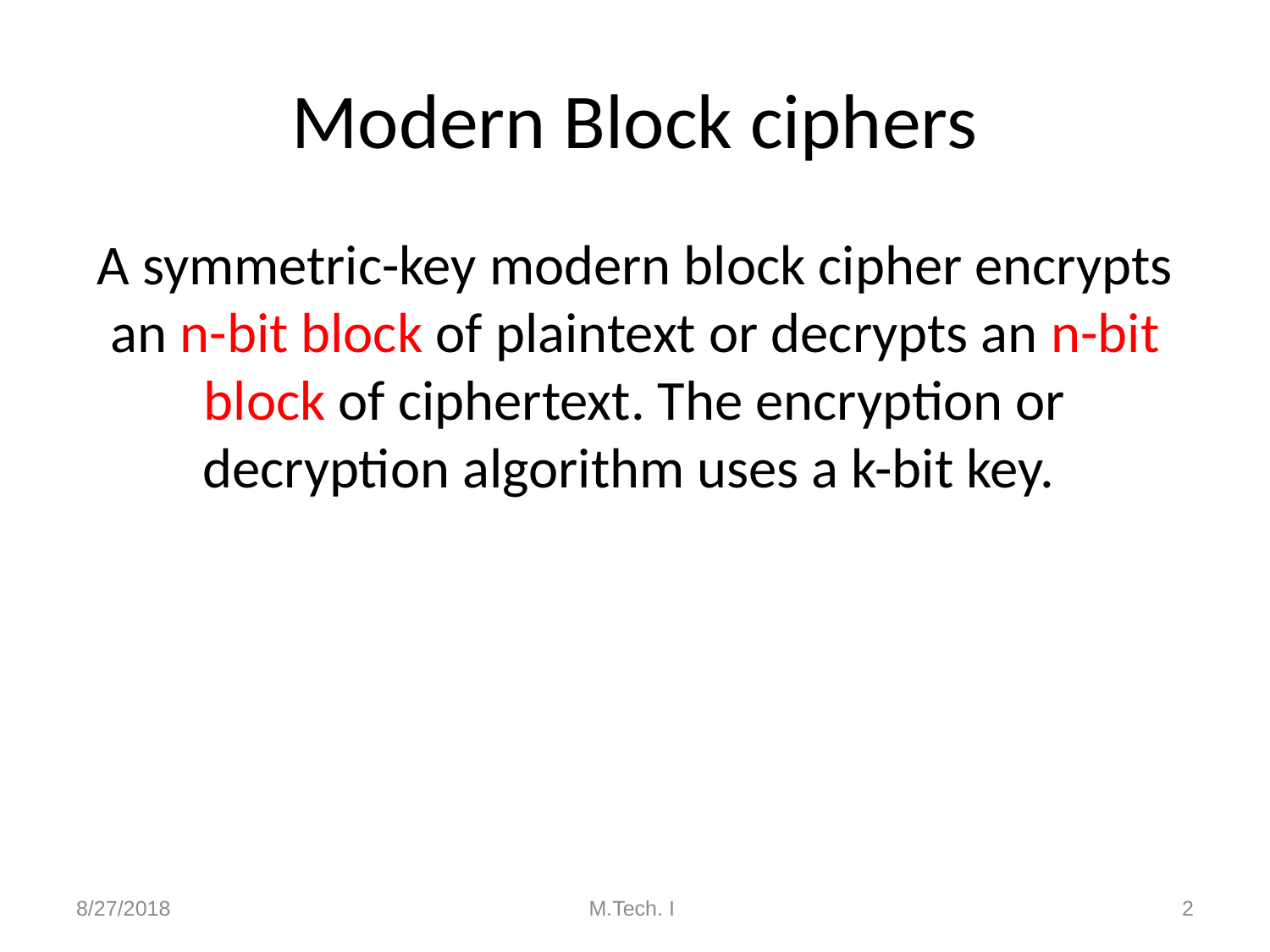

# Modern Block ciphers
A symmetric-key modern block cipher encrypts an n-bit block of plaintext or decrypts an n-bit block of ciphertext. The encryption or decryption algorithm uses a k-bit key.

8/27/2018
M.Tech. I
2